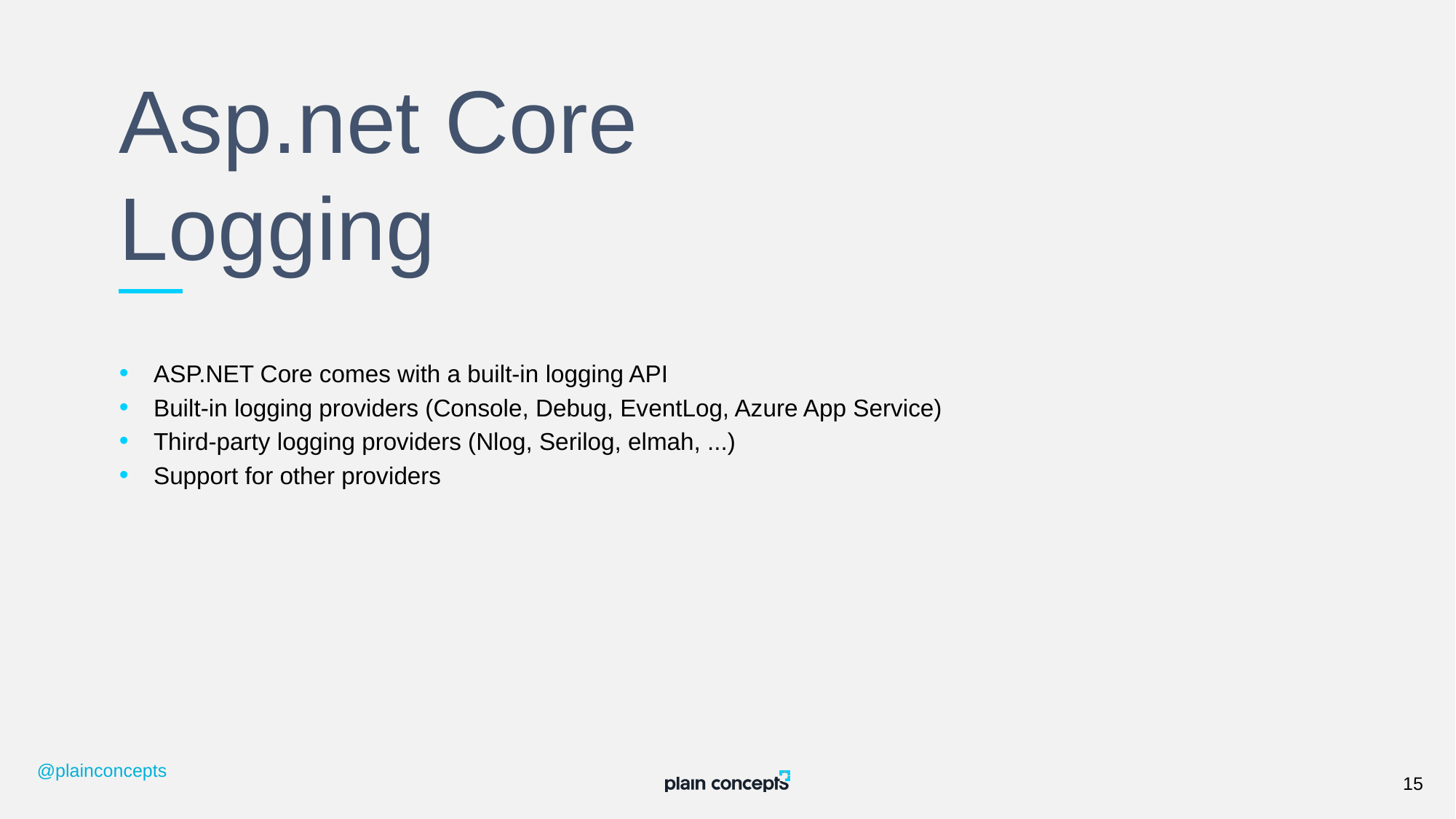

# Asp.net Core Logging
ASP.NET Core comes with a built-in logging API
Built-in logging providers (Console, Debug, EventLog, Azure App Service)
Third-party logging providers (Nlog, Serilog, elmah, ...)
Support for other providers

@plainconcepts

15